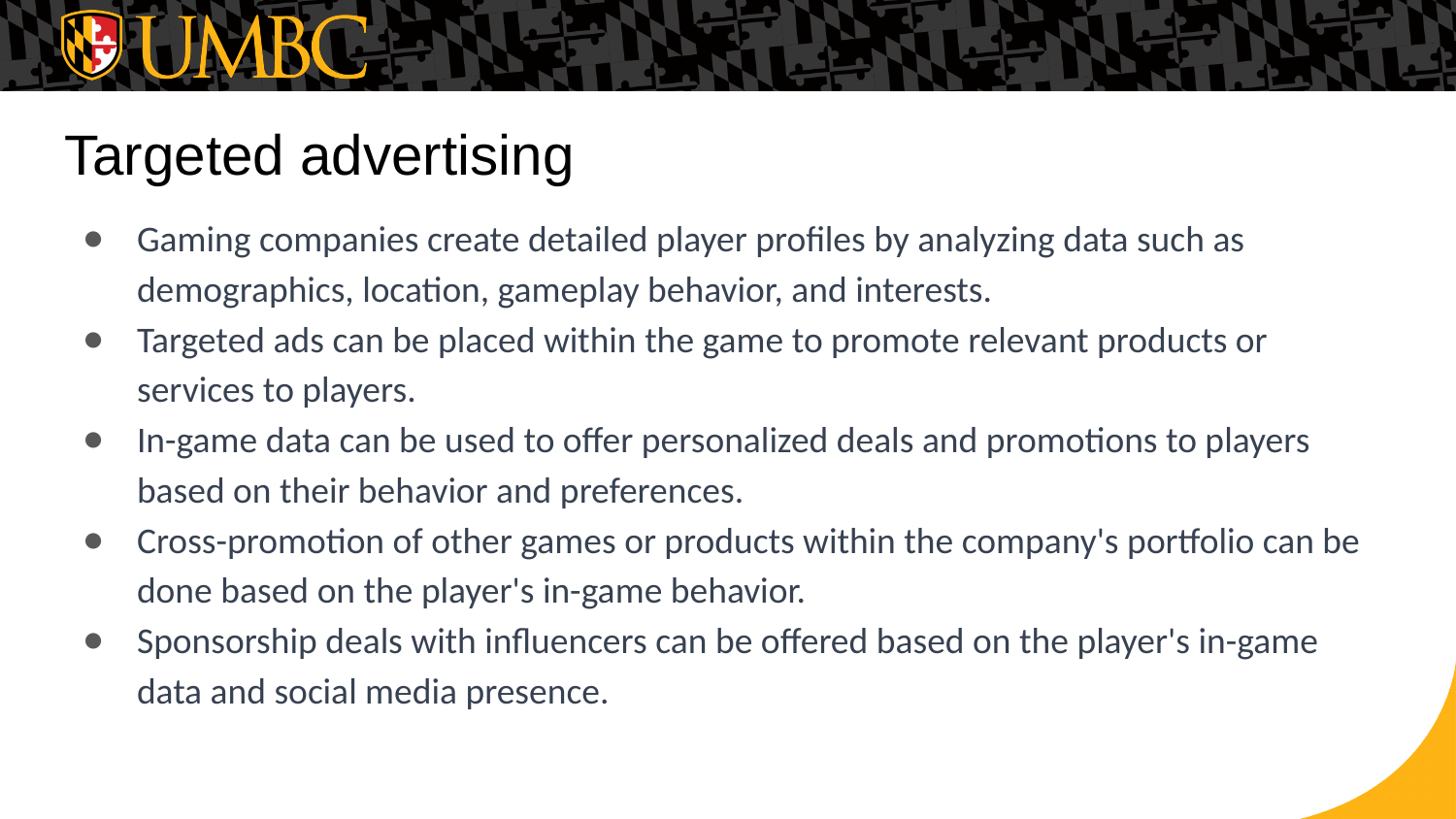

# Targeted advertising
Gaming companies create detailed player profiles by analyzing data such as demographics, location, gameplay behavior, and interests.
Targeted ads can be placed within the game to promote relevant products or services to players.
In-game data can be used to offer personalized deals and promotions to players based on their behavior and preferences.
Cross-promotion of other games or products within the company's portfolio can be done based on the player's in-game behavior.
Sponsorship deals with influencers can be offered based on the player's in-game data and social media presence.